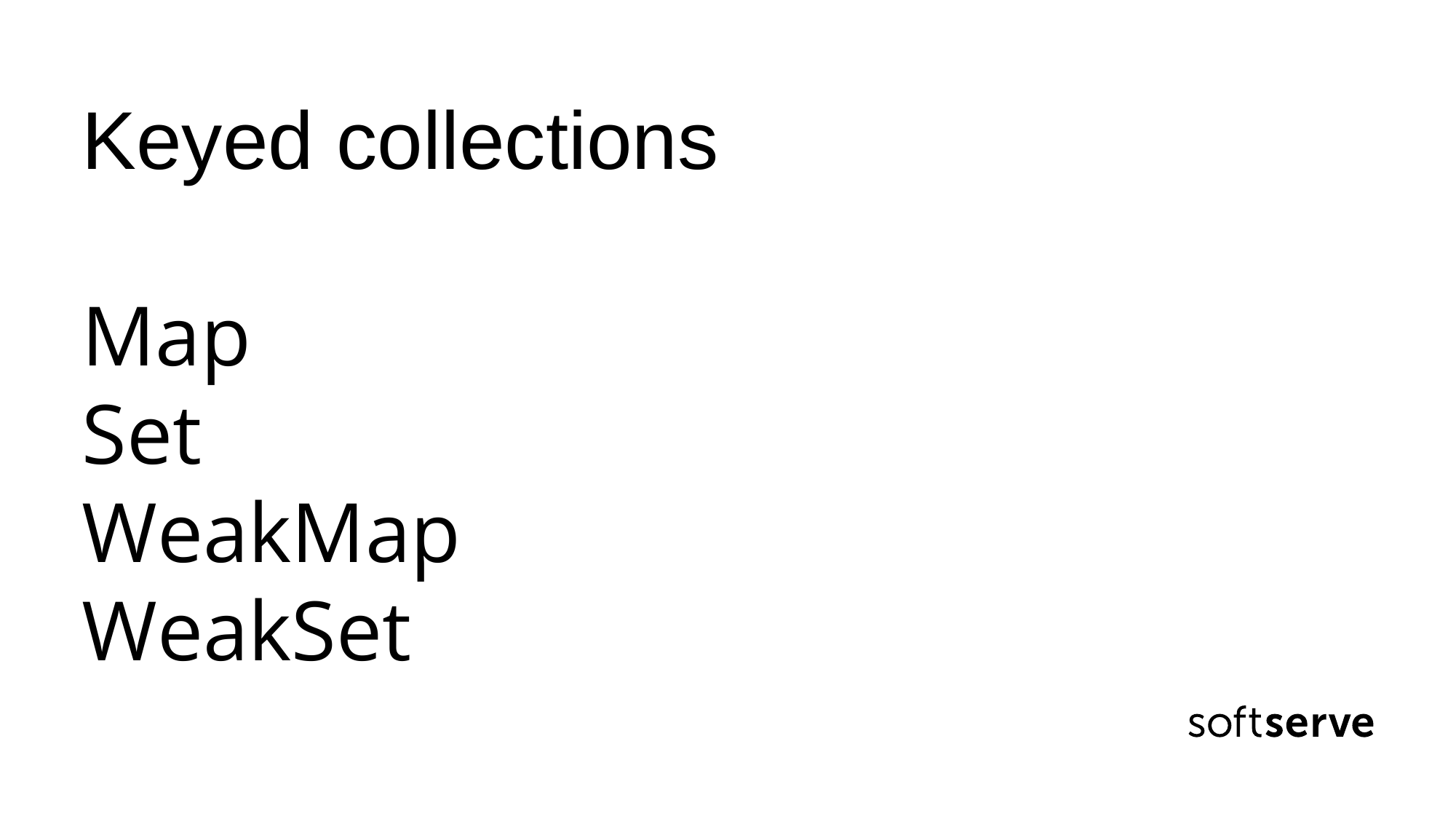

# Keyed collections Map Set WeakMap WeakSet